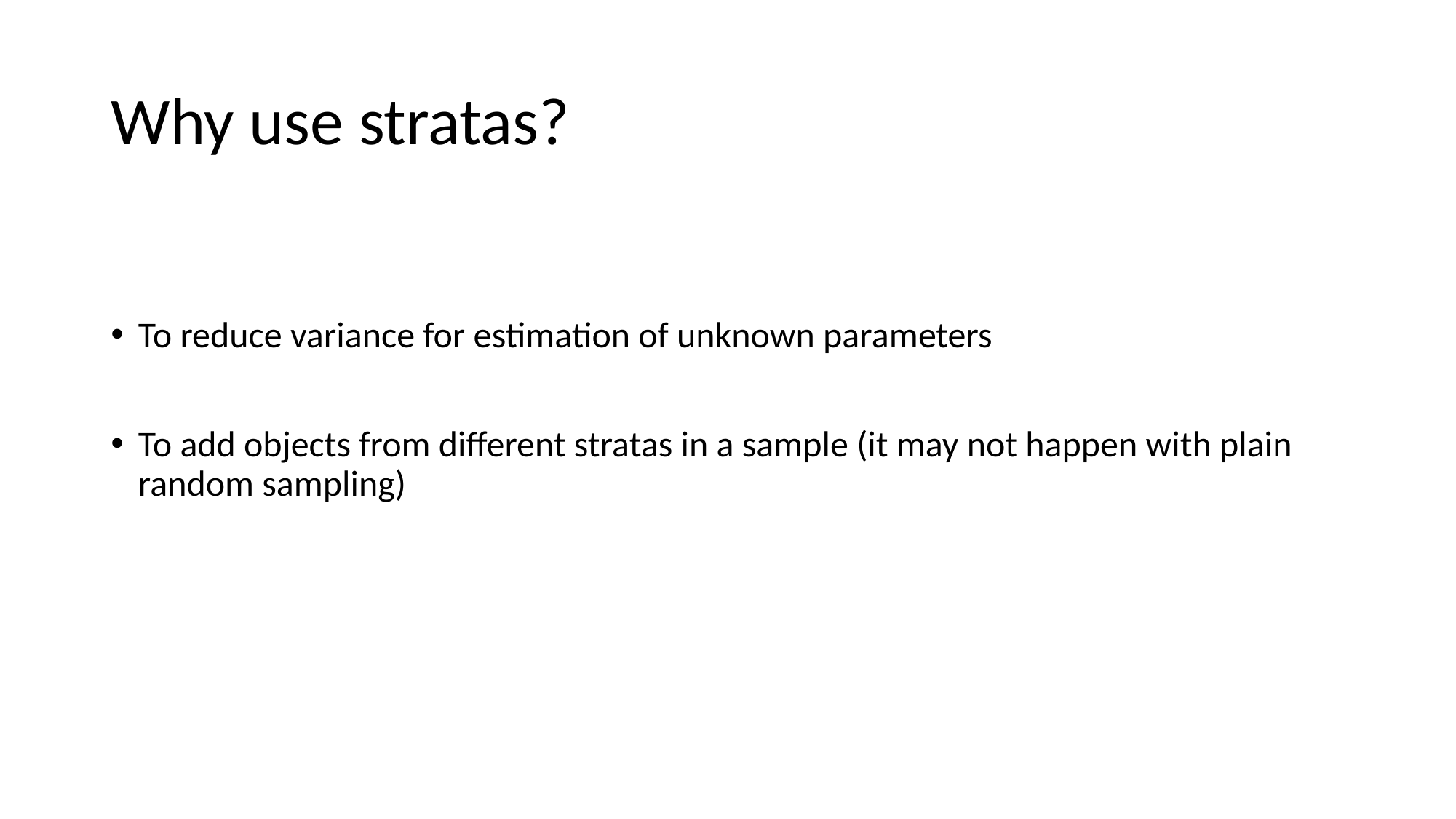

# Why use stratas?
To reduce variance for estimation of unknown parameters

To add objects from different stratas in a sample (it may not happen with plain random sampling)